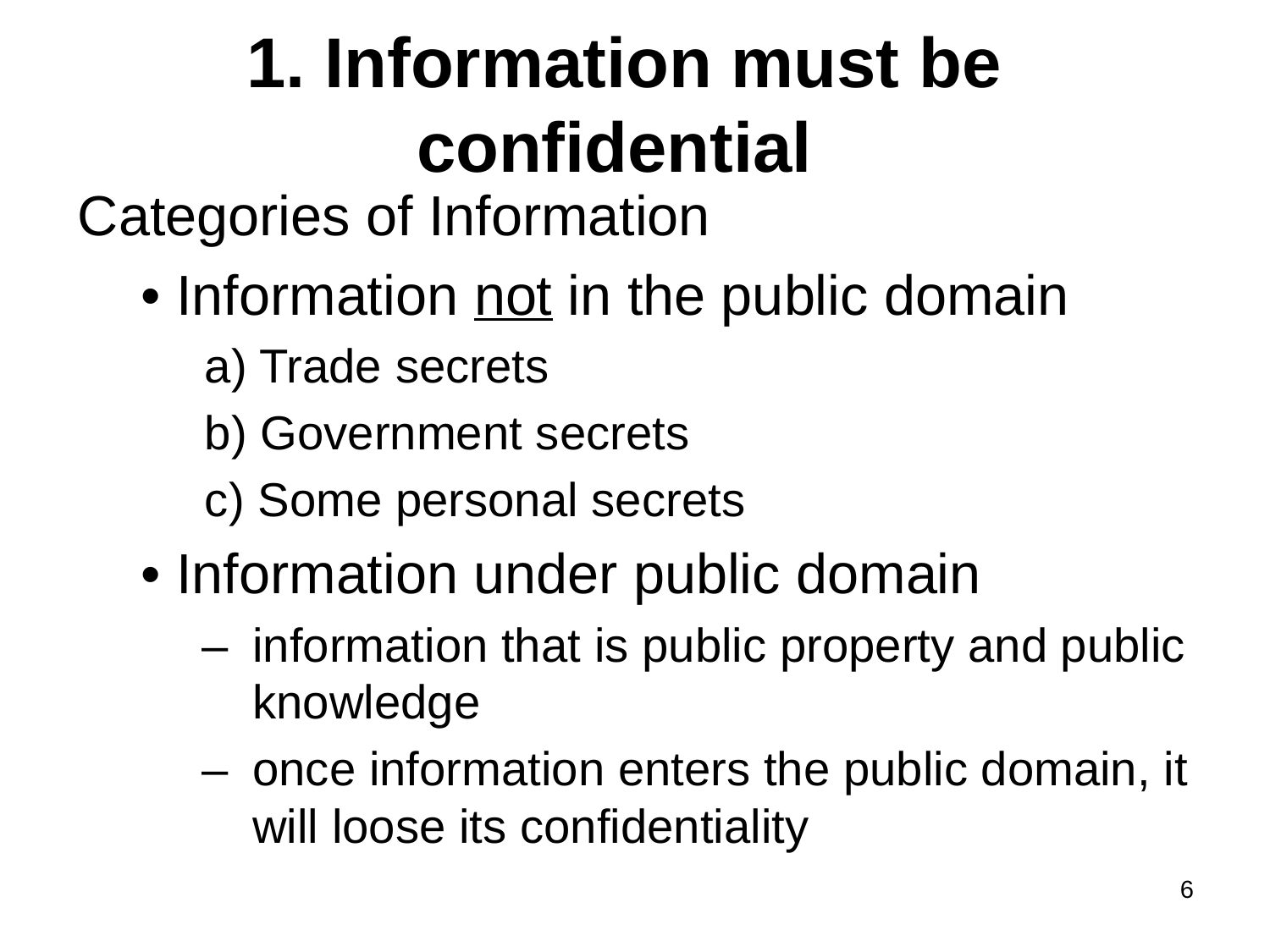

# 1. Information must be confidential
Categories of Information
• Information not in the public domain
a) Trade secrets
b) Government secrets
c) Some personal secrets
• Information under public domain
– 	information that is public property and public knowledge
– 	once information enters the public domain, it will loose its confidentiality

6